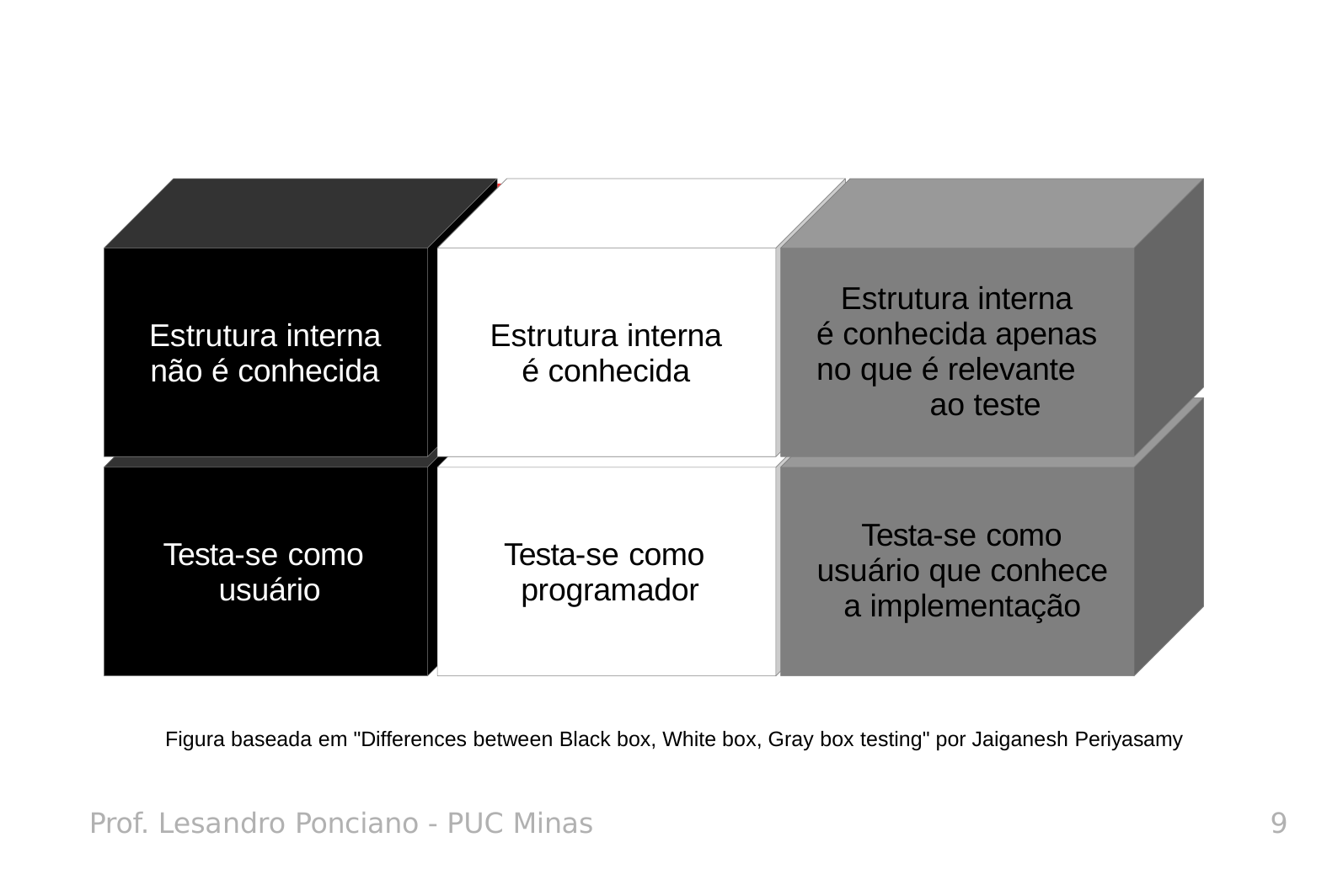

# Estrutura interna é conhecida apenas no que é relevante
ao teste
Estrutura interna não é conhecida
Estrutura interna é conhecida

Testa-se como usuário que conhece a implementação
Testa-se como usuário
Testa-se como programador
Figura baseada em "Differences between Black box, White box, Gray box testing" por Jaiganesh Periyasamy
Prof. Lesandro Ponciano - PUC Minas
9